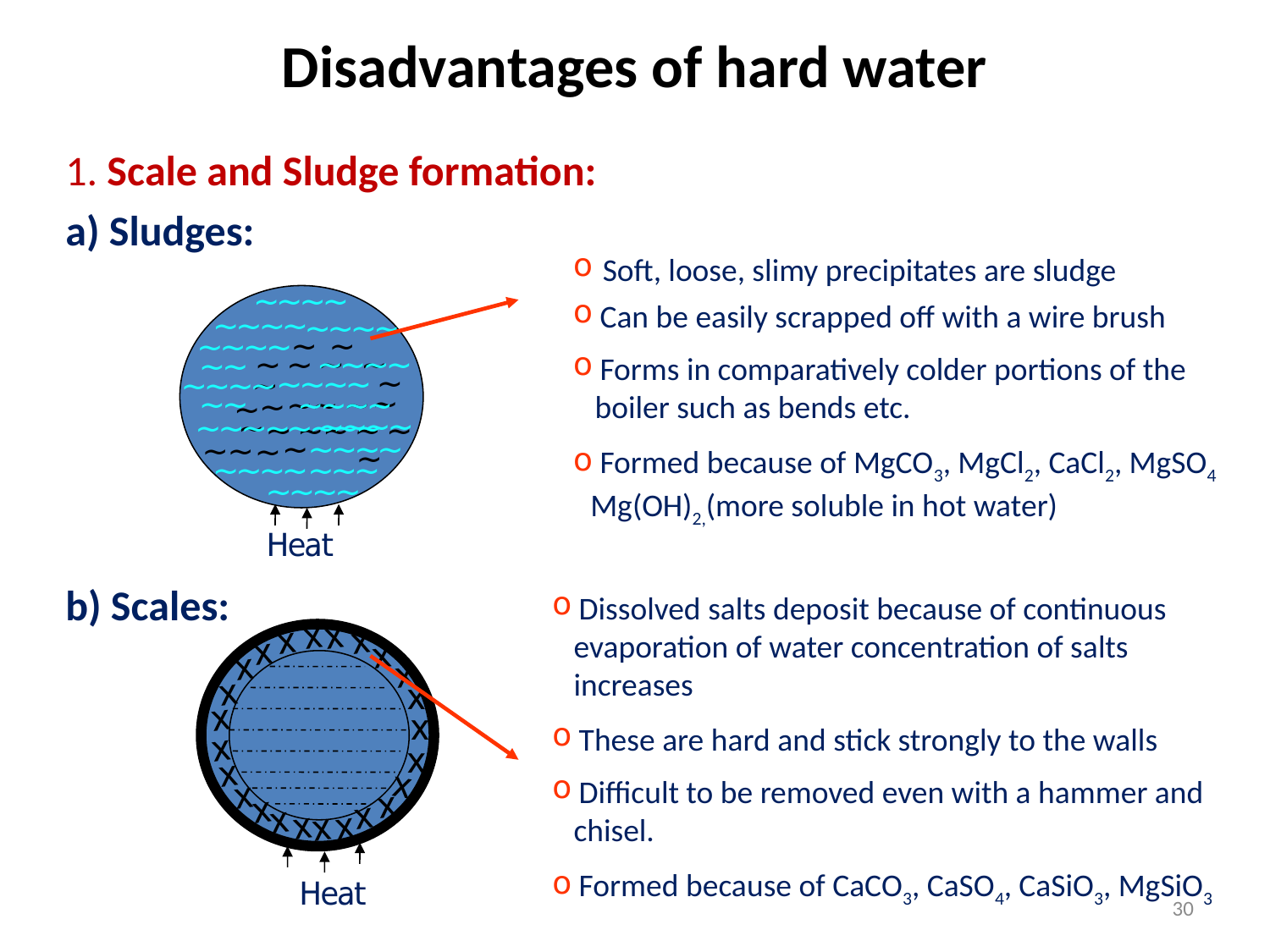

# Disadvantages of hard water
1. Scale and Sludge formation:
a) Sludges:

b) Scales:

 Soft, loose, slimy precipitates are sludge

 Can be easily scrapped off with a wire brush

 Forms in comparatively colder portions of the
   boiler such as bends etc.

 Formed because of MgCO3, MgCl2, CaCl2, MgSO4
    Mg(OH)2,(more soluble in hot water)
~~~~

~~~~

~~~~
~
~
~~~~
~
~
~~~~
~
~
~~
~~
~
~~~~
~~~~
~
~
~~~~
~
~
~
~
~
~~~~
~~~~
~
~~~~
~
~
~
~
~
~
~~~~
~
~
~
~
~~~~
~~~
~~~~

Heat
 Dissolved salts deposit because of continuous
   evaporation of water concentration of salts
   increases

 These are hard and stick strongly to the walls

 Difficult to be removed even with a hammer and
   chisel.

 Formed because of CaCO3, CaSO4, CaSiO3, MgSiO3
x
x
x
x
x

x
x
x

x

x
x

x

x

x
x

x
x

x
x
x

x
x
x
x

Heat
30